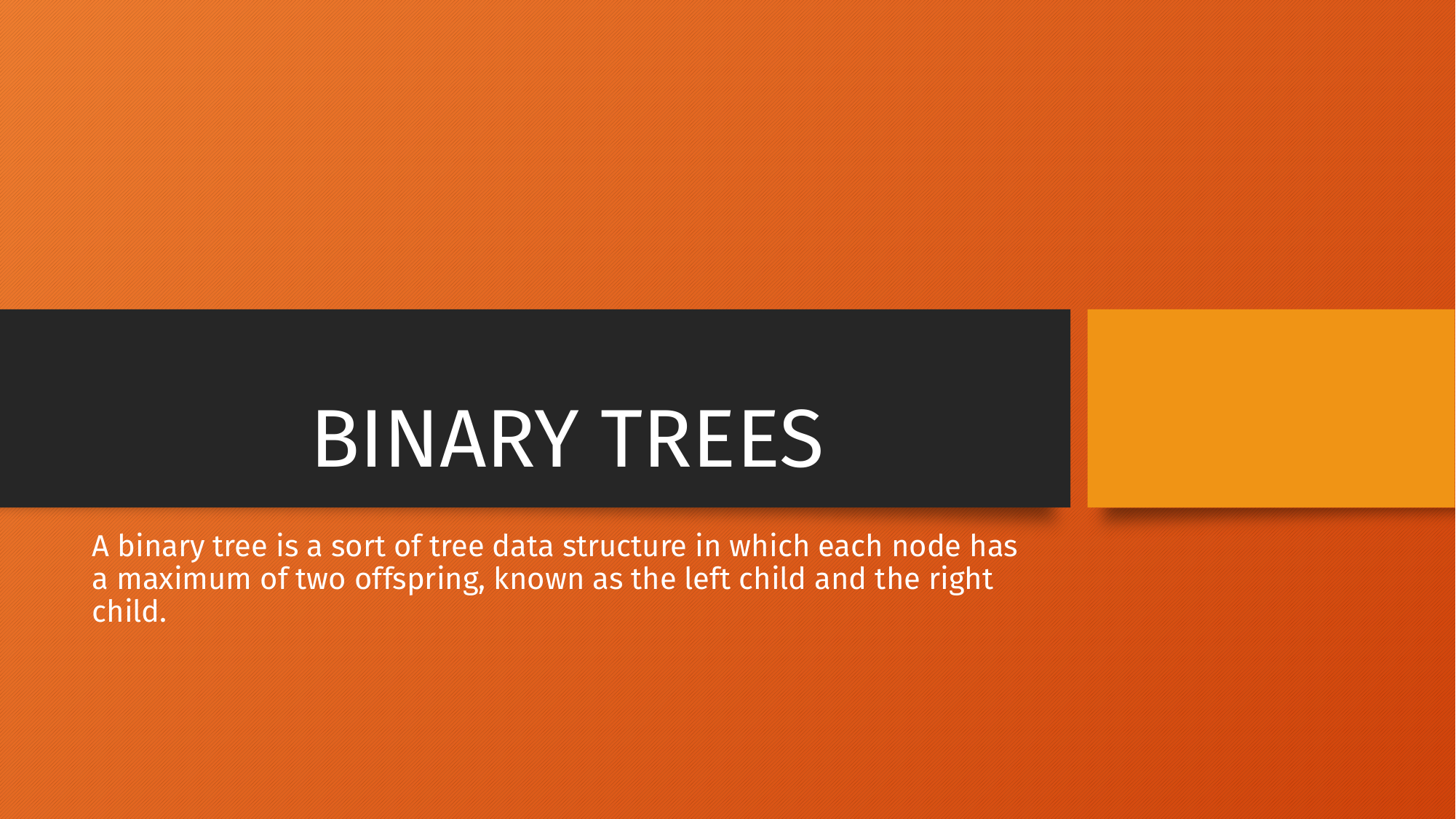

# BINARY TREES
A binary tree is a sort of tree data structure in which each node has a maximum of two offspring, known as the left child and the right child.